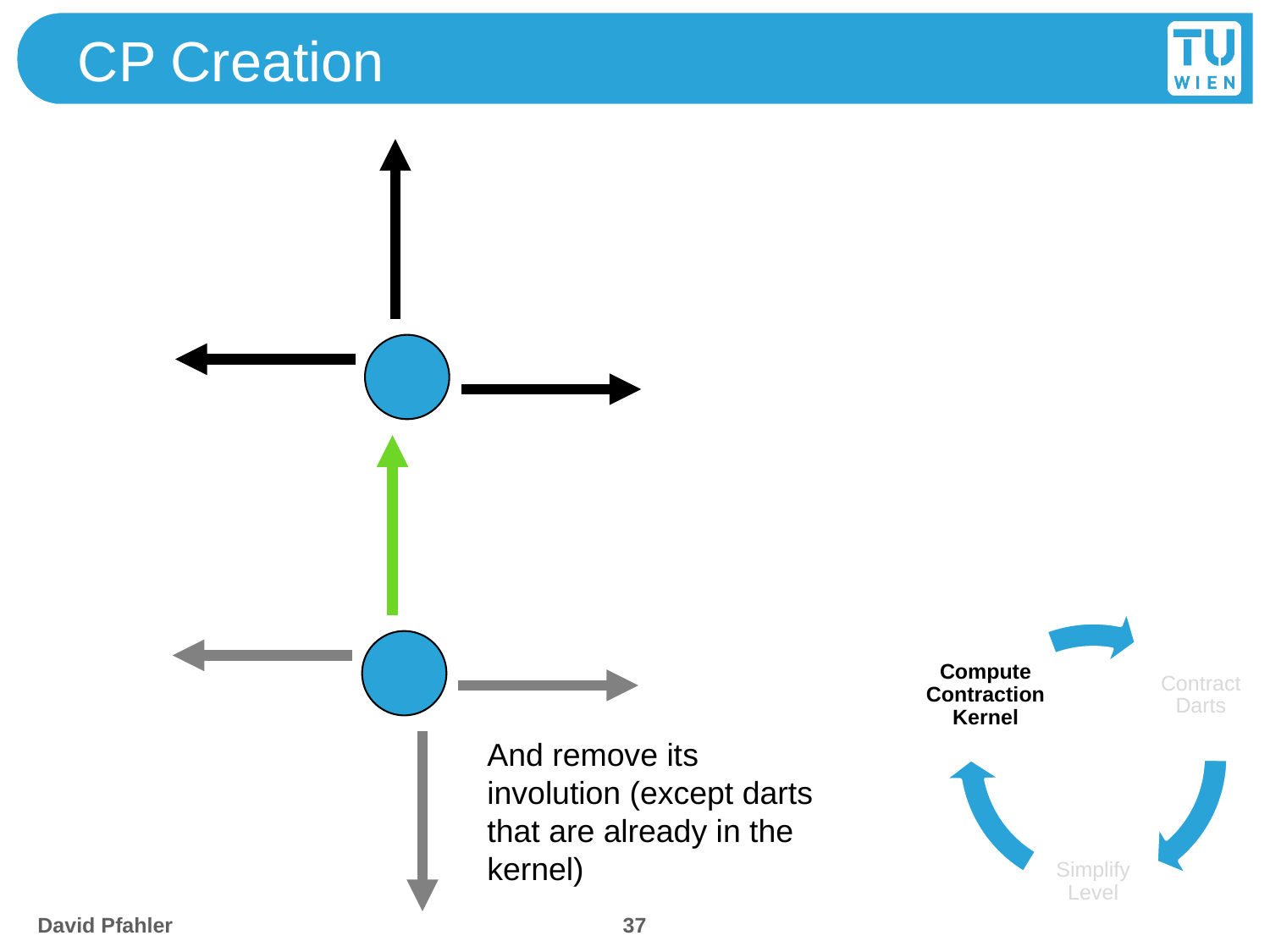

# CP Creation

Contract Darts
Simplify Level
Compute Contraction Kernel

And remove its involution (except darts that are already in the kernel)
37
David Pfahler